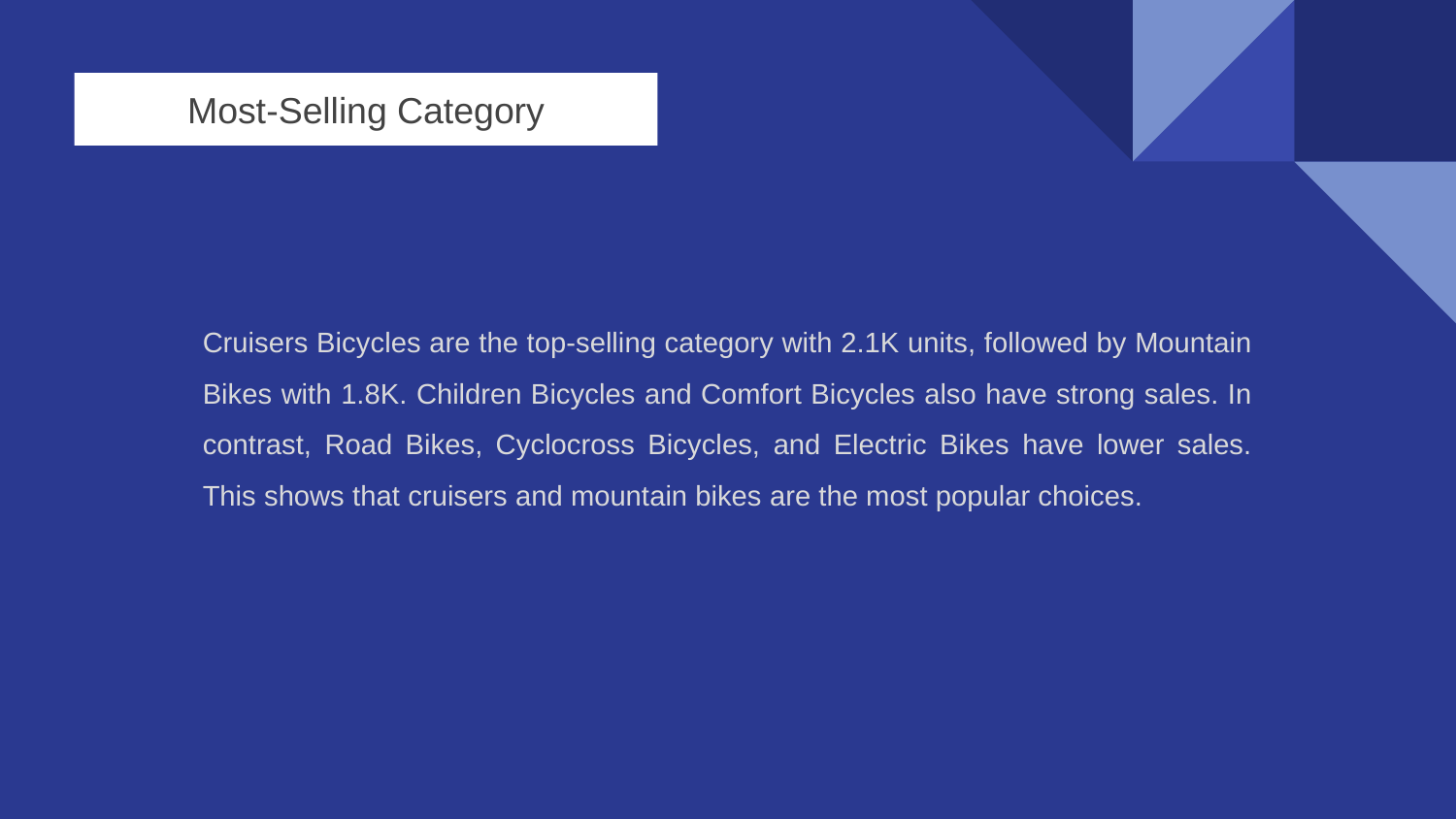

Most-Selling Category
Cruisers Bicycles are the top-selling category with 2.1K units, followed by Mountain Bikes with 1.8K. Children Bicycles and Comfort Bicycles also have strong sales. In contrast, Road Bikes, Cyclocross Bicycles, and Electric Bikes have lower sales. This shows that cruisers and mountain bikes are the most popular choices.